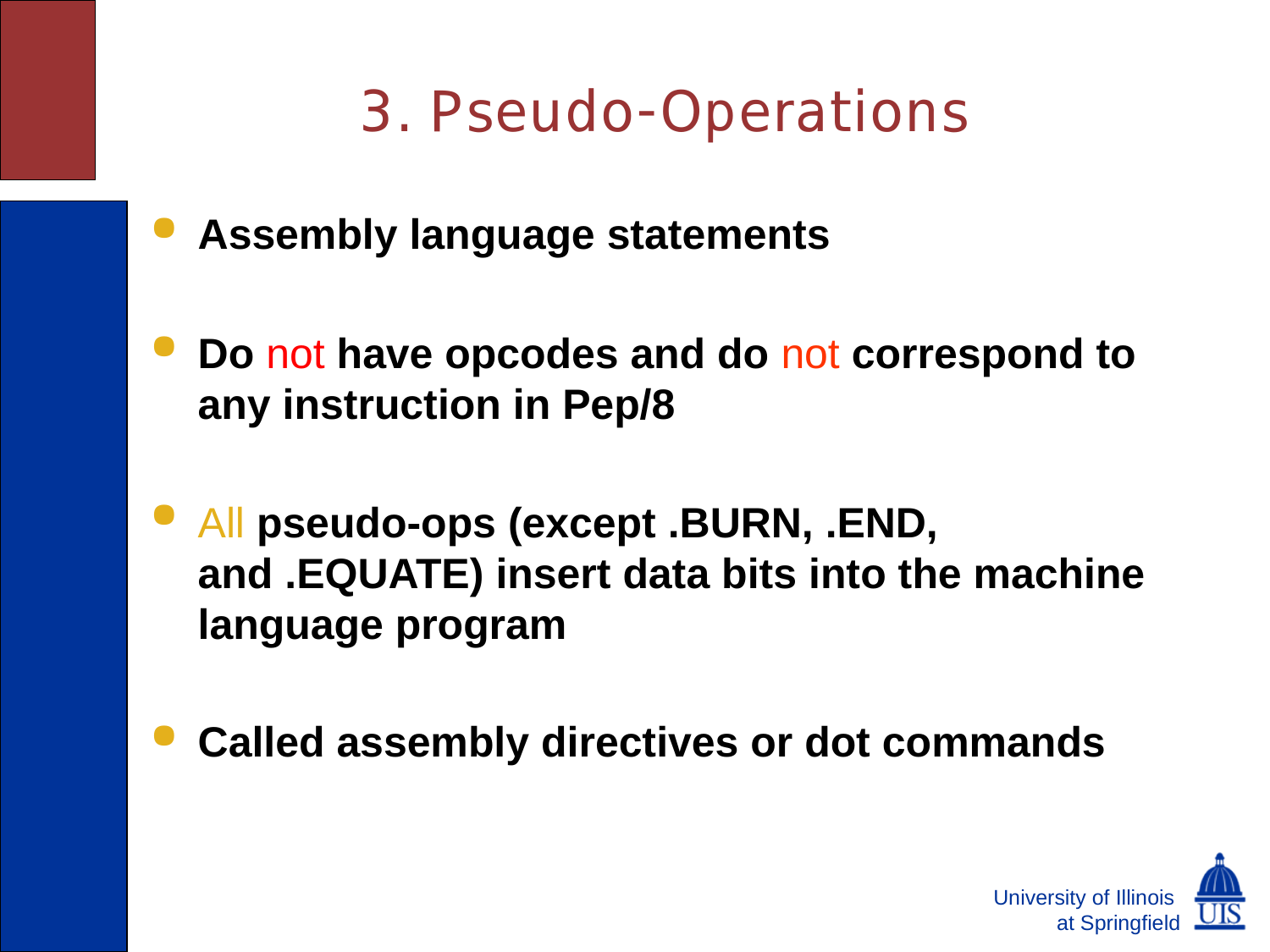

3. Pseudo-Operations
Assembly language statements

Do not have opcodes and do not correspond to any instruction in Pep/8

All pseudo-ops (except .BURN, .END, and .EQUATE) insert data bits into the machine language program

Called assembly directives or dot commands